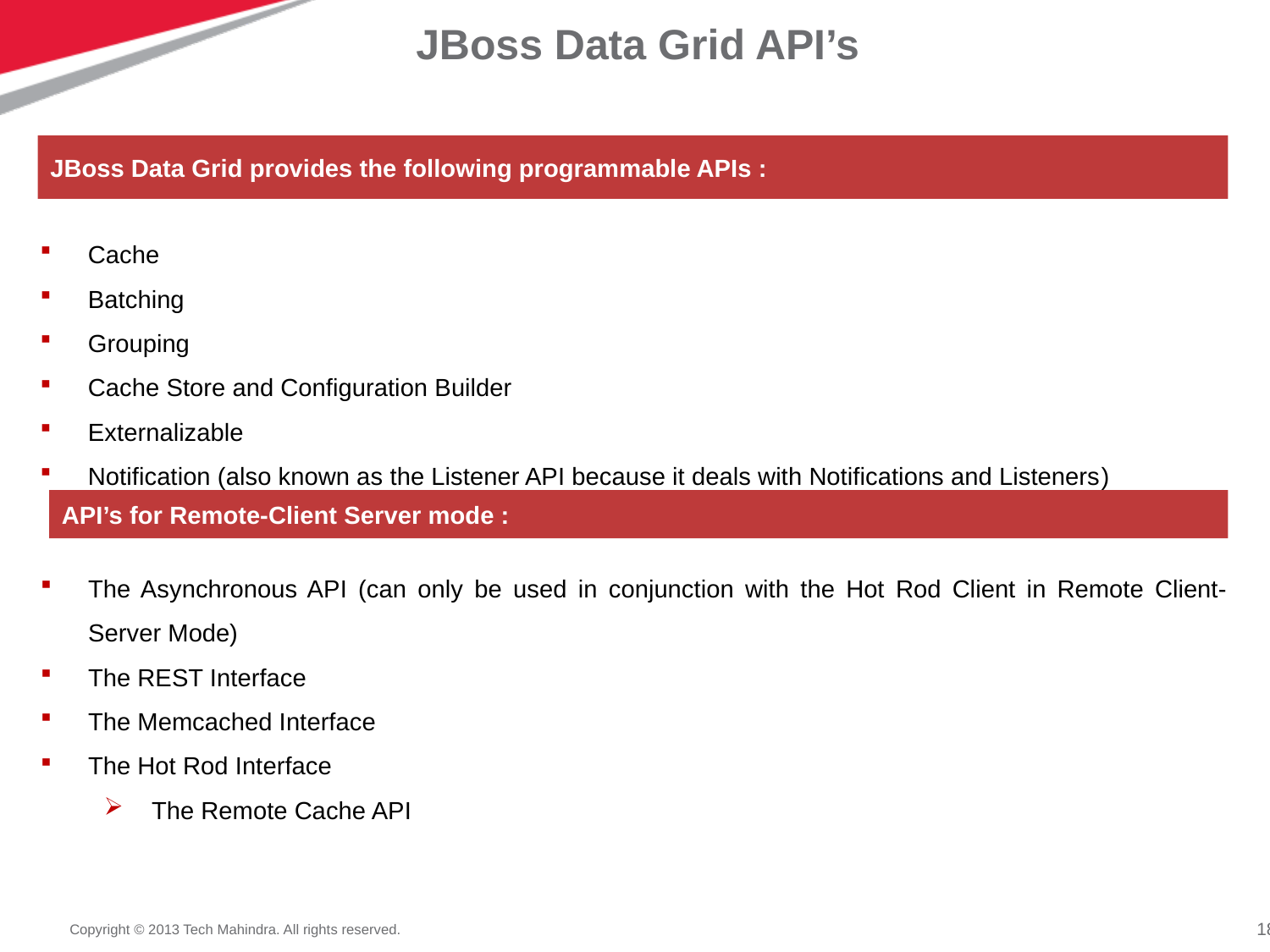

JBoss Data Grid API’s
JBoss Data Grid provides the following programmable APIs :
Cache
Batching
Grouping
Cache Store and Configuration Builder
Externalizable
Notification (also known as the Listener API because it deals with Notifications and Listeners)
API’s for Remote-Client Server mode :
The Asynchronous API (can only be used in conjunction with the Hot Rod Client in Remote Client-Server Mode)
The REST Interface
The Memcached Interface
The Hot Rod Interface
The Remote Cache API